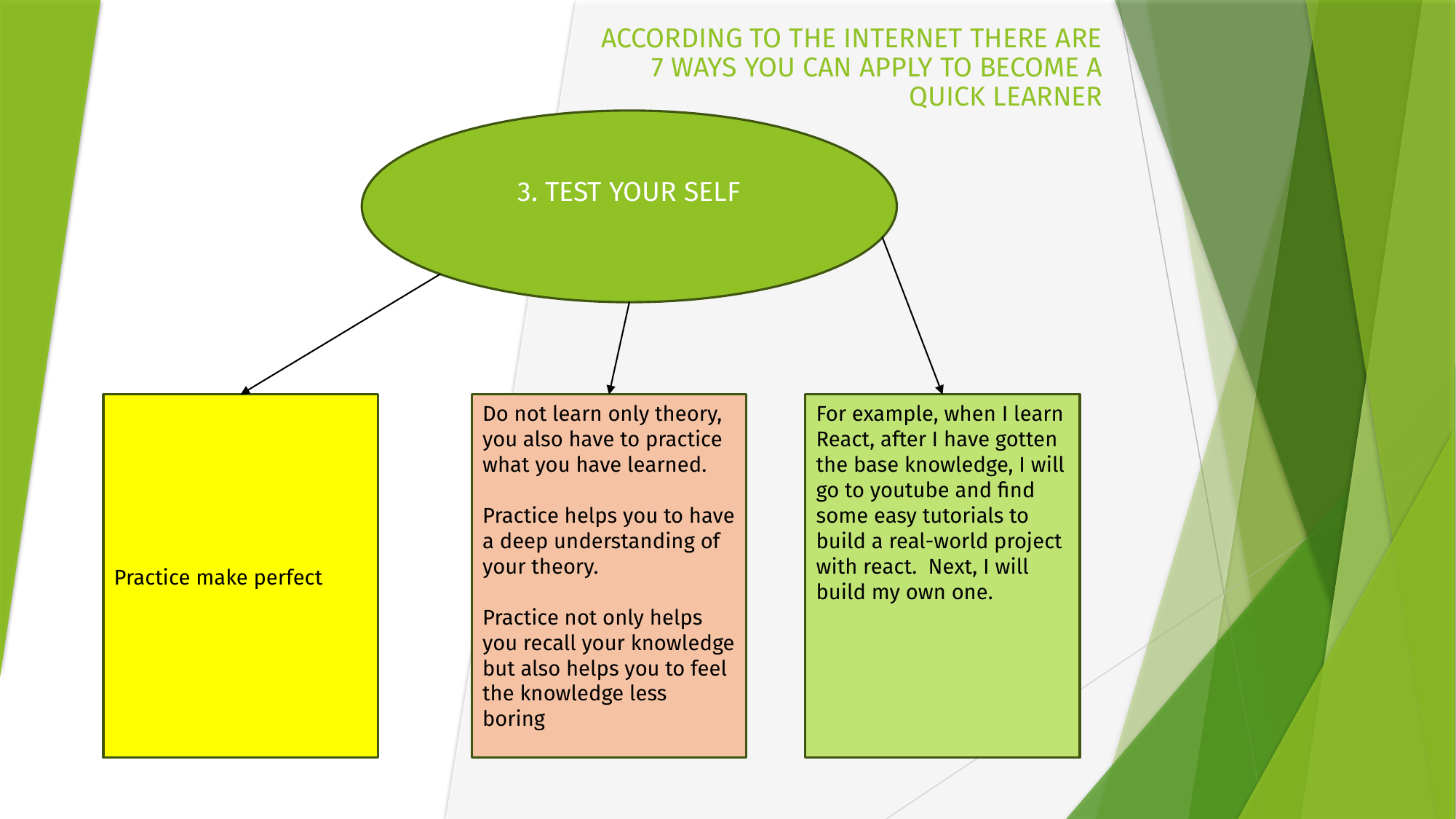

# ACCORDING TO THE INTERNET THERE ARE 7 WAYS YOU CAN APPLY TO BECOME A QUICK LEARNER
3. TEST YOUR SELF

For example, when I learn React, after I have gotten the base knowledge, I will go to youtube and find some easy tutorials to build a real-world project with react.  Next, I will build my own one.
Practice make perfect
Do not learn only theory, you also have to practice what you have learned.

Practice helps you to have a deep understanding of your theory.

Practice not only helps you recall your knowledge but also helps you to feel the knowledge less boring